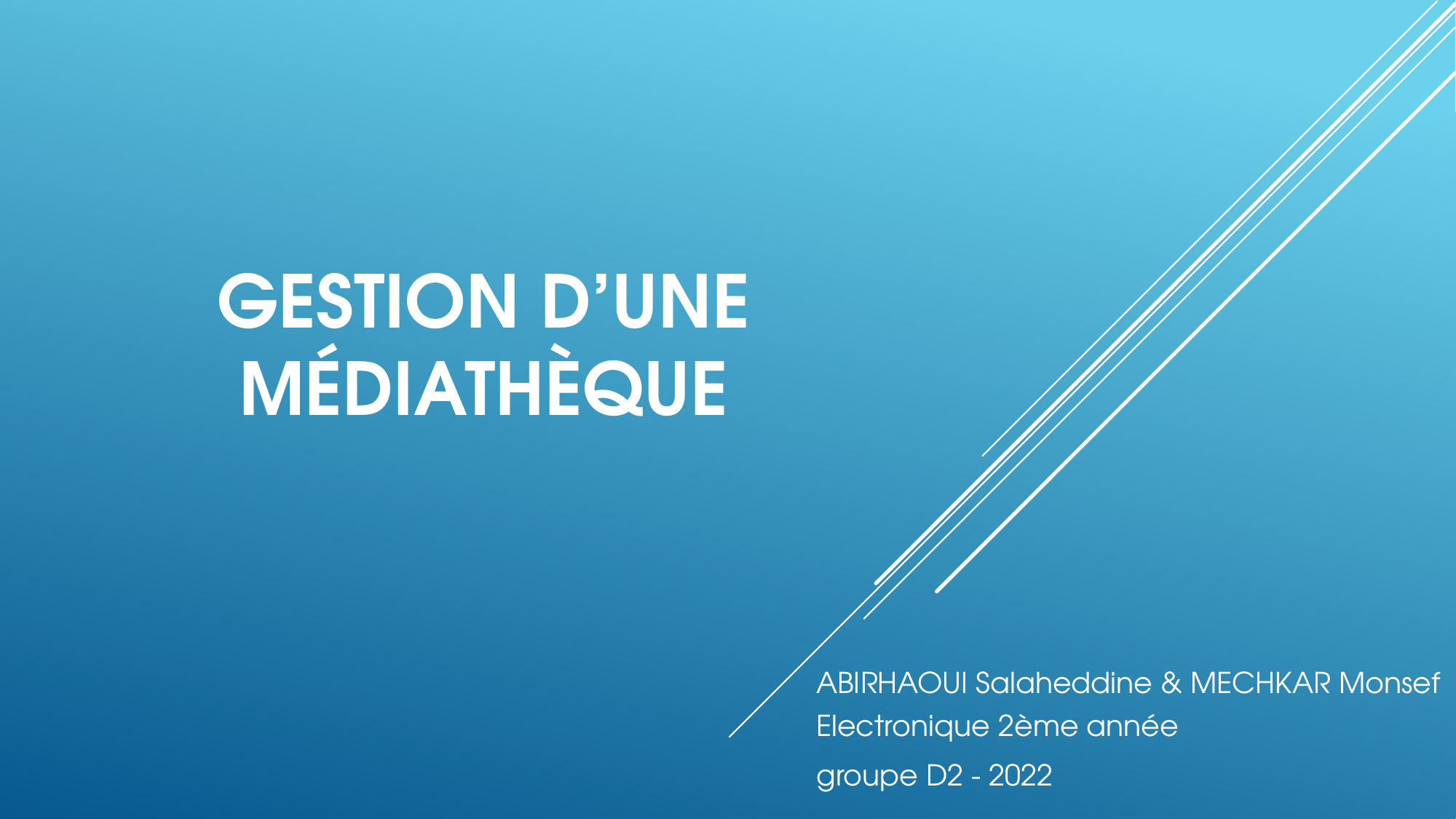

# GESTION D’UNE MÉDIATHÈQUE
ABIRHAOUI Salaheddine & MECHKAR Monsef
Electronique 2ème année
groupe D2 - 2022